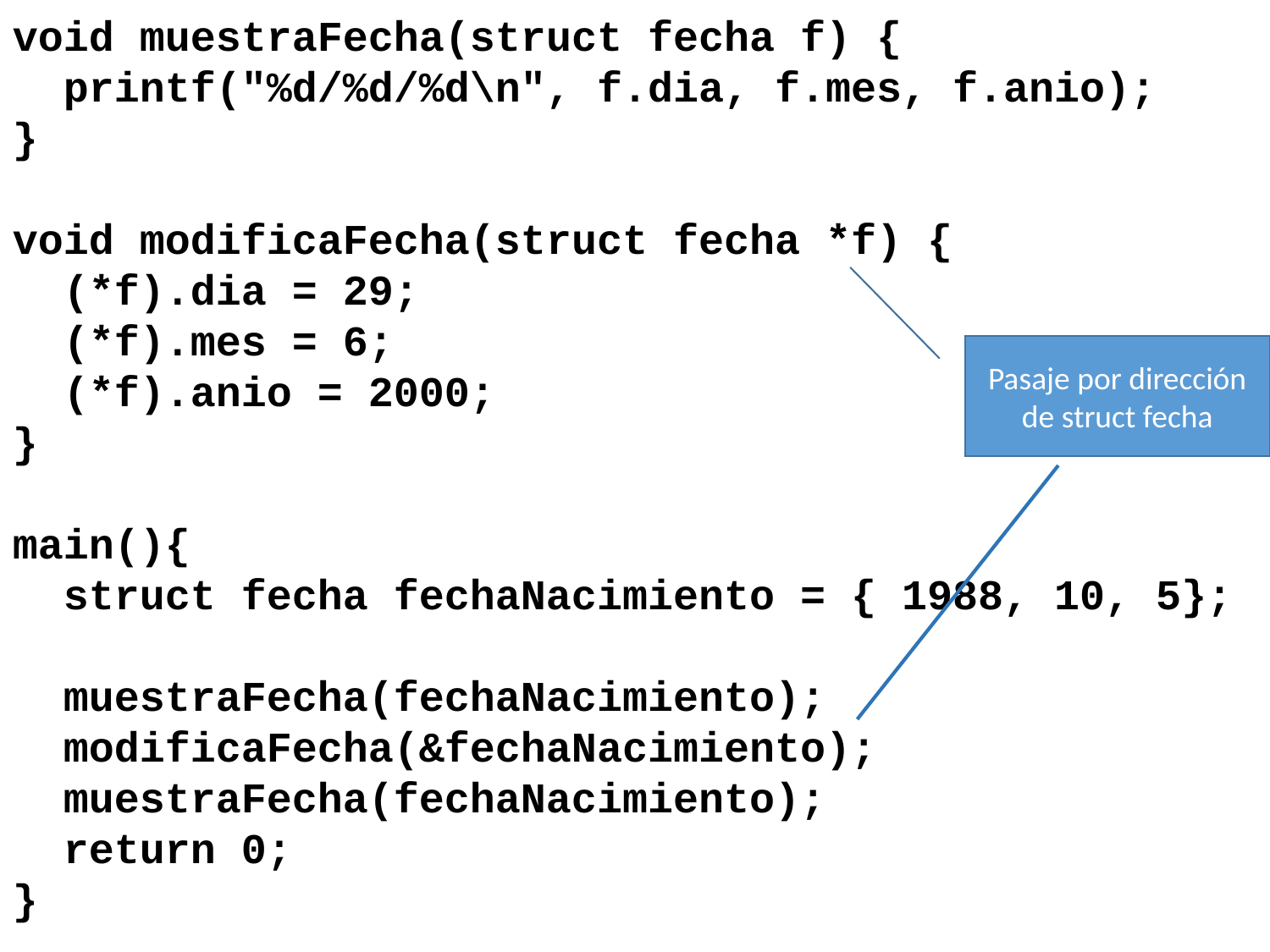

void muestraFecha(struct fecha f) {
  printf("%d/%d/%d\n", f.dia, f.mes, f.anio);
}

void modificaFecha(struct fecha *f) {
  (*f).dia = 29;
  (*f).mes = 6;
  (*f).anio = 2000;
}

main(){
  struct fecha fechaNacimiento = { 1988, 10, 5};

  muestraFecha(fechaNacimiento);
  modificaFecha(&fechaNacimiento);
  muestraFecha(fechaNacimiento);
  return 0;
}

Pasaje por dirección de struct fecha